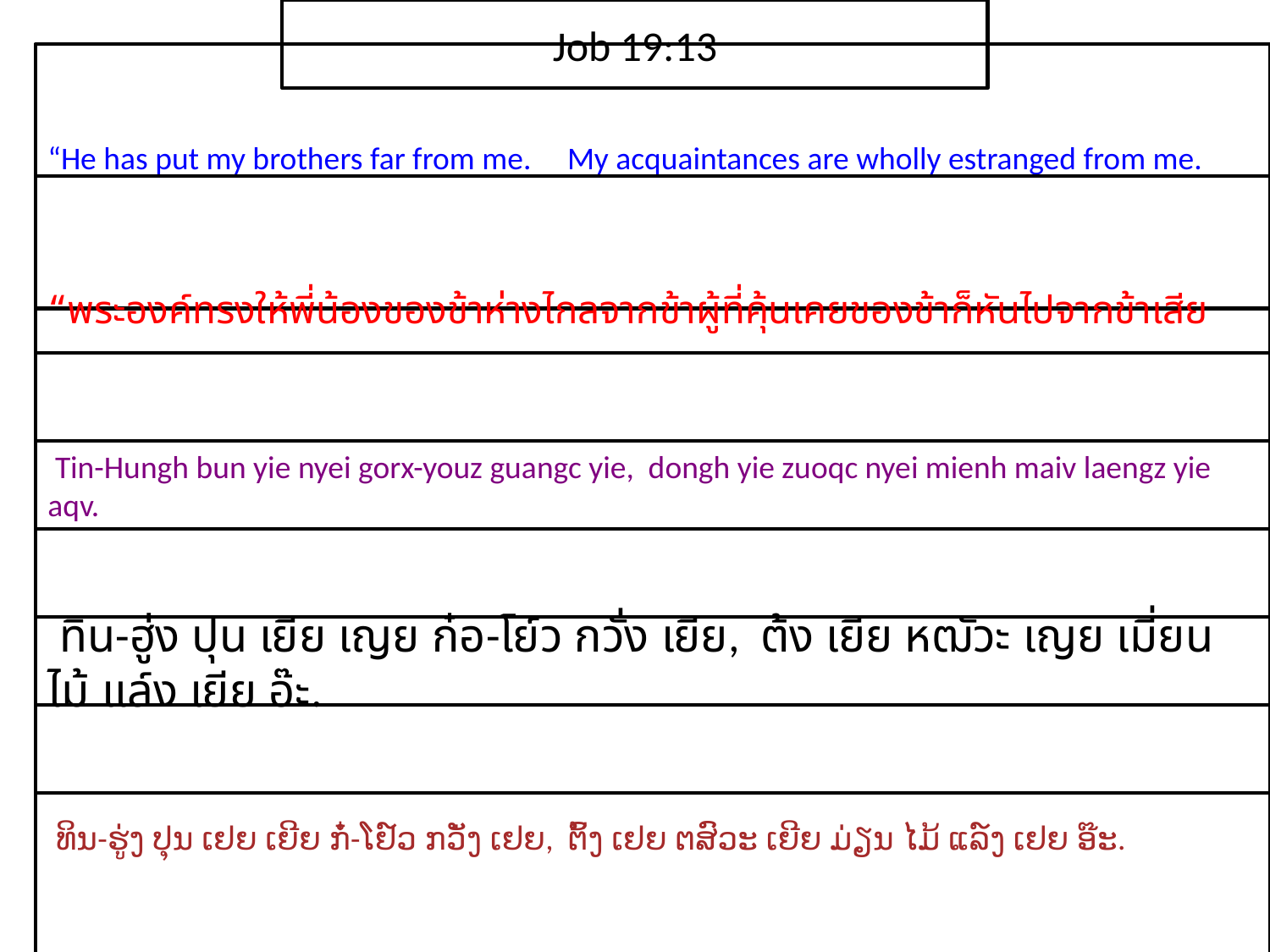

Job 19:13
“He has put my brothers far from me.     My acquaintances are wholly estranged from me.
“​พระ​องค์​ทรง​ให้​พี่​น้อง​ของ​ข้า​ห่างไกล​จาก​ข้าผู้​ที่​คุ้นเคย​ของ​ข้า​ก็​หัน​ไป​จาก​ข้า​เสีย
 Tin-Hungh bun yie nyei gorx-youz guangc yie,  dongh yie zuoqc nyei mienh maiv laengz yie aqv.
 ทิน-ฮู่ง ปุน เยีย เญย ก๋อ-โย์ว กวั่ง เยีย,  ต้ง เยีย หฒัวะ เญย เมี่ยน ไม้ แล์ง เยีย อ๊ะ.
 ທິນ-ຮູ່ງ ປຸນ ເຢຍ ເຍີຍ ກໍ໋-ໂຢ໌ວ ກວັ່ງ ເຢຍ,  ຕົ້ງ ເຢຍ ຕສົວະ ເຍີຍ ມ່ຽນ ໄມ້ ແລ໌ງ ເຢຍ ອ໊ະ.